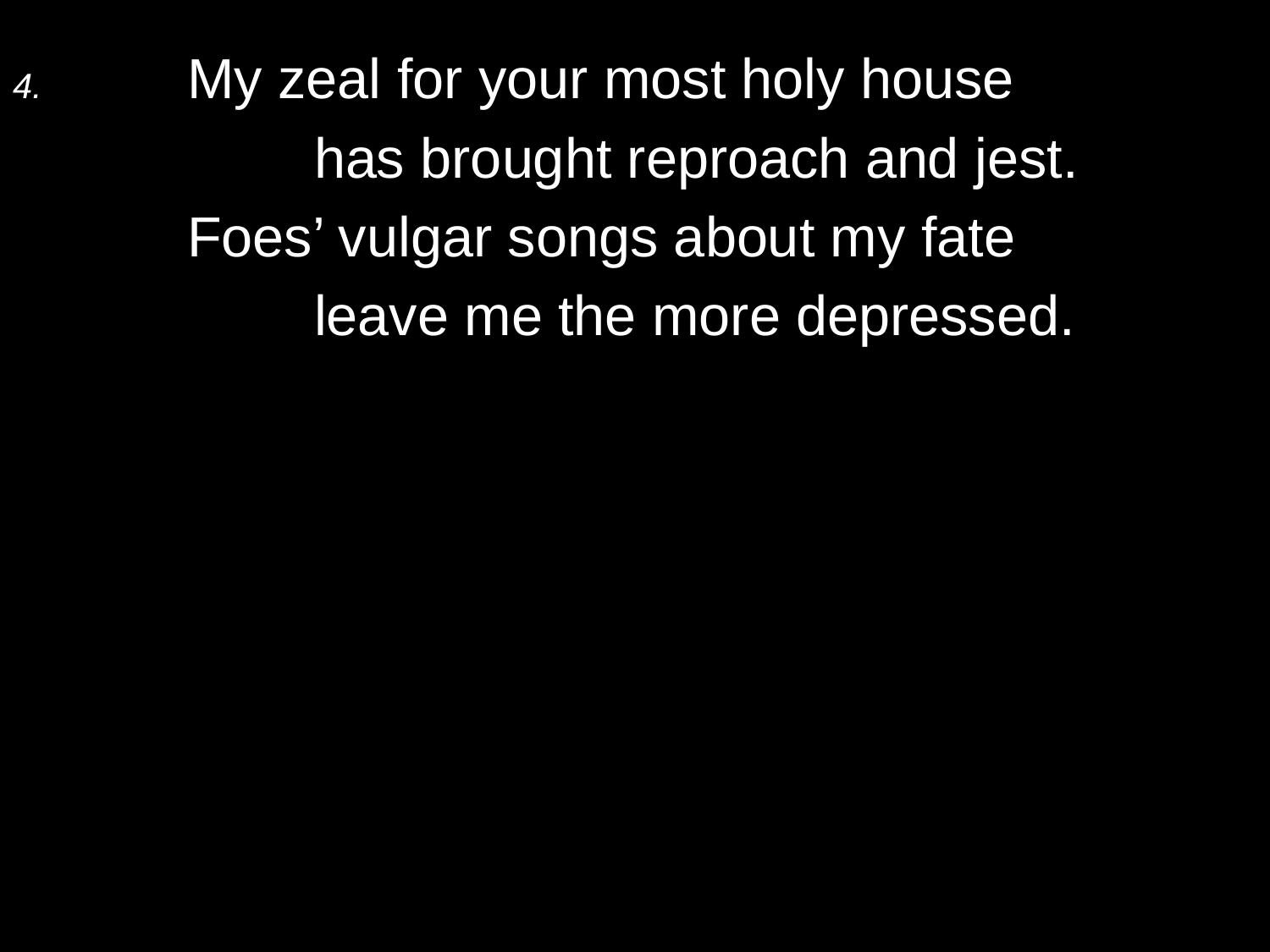

4.	My zeal for your most holy house
		has brought reproach and jest.
	Foes’ vulgar songs about my fate
		leave me the more depressed.